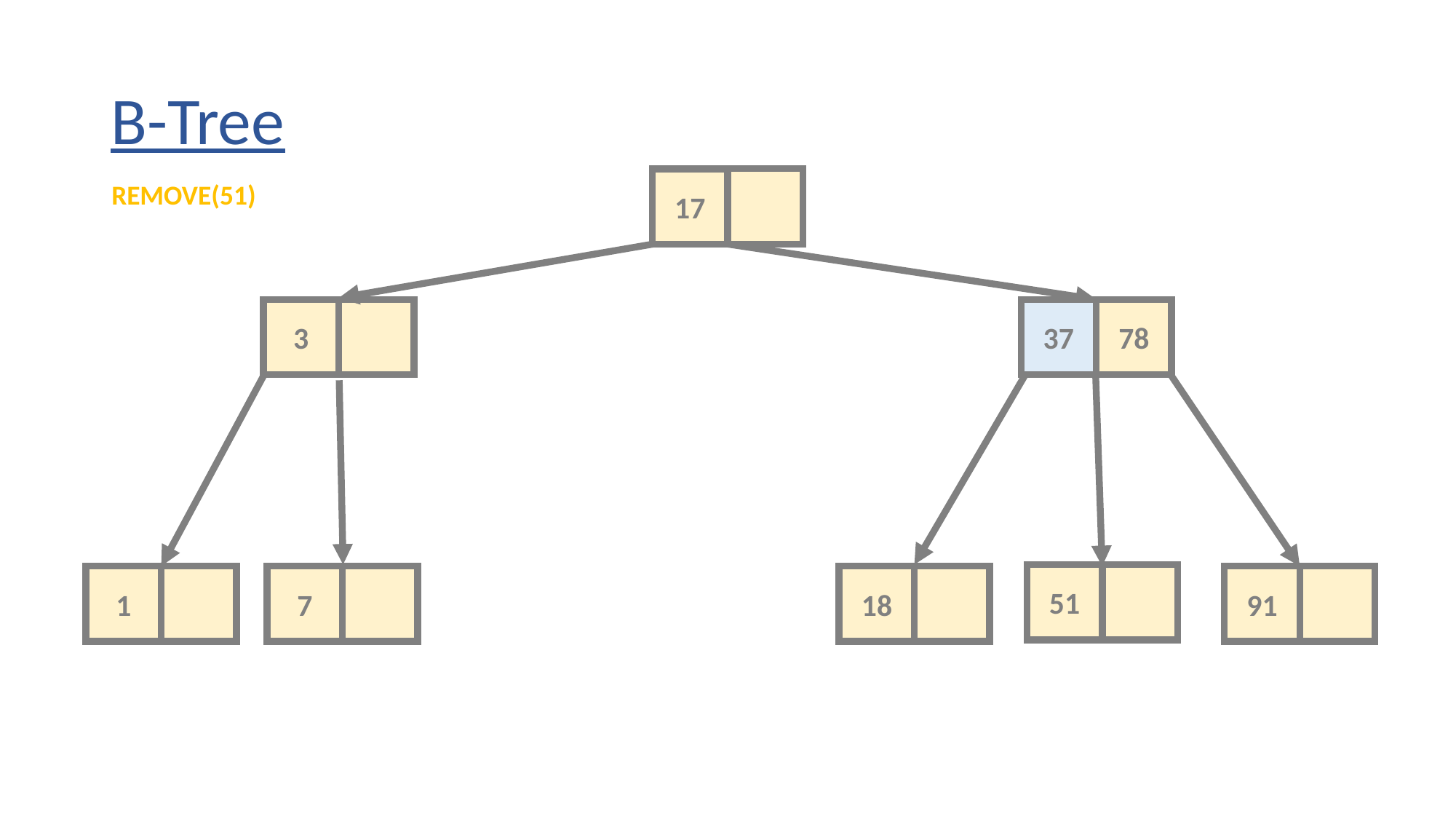

# B-Tree

17
REMOVE(51)

78
3
37

51

91
18

1
7